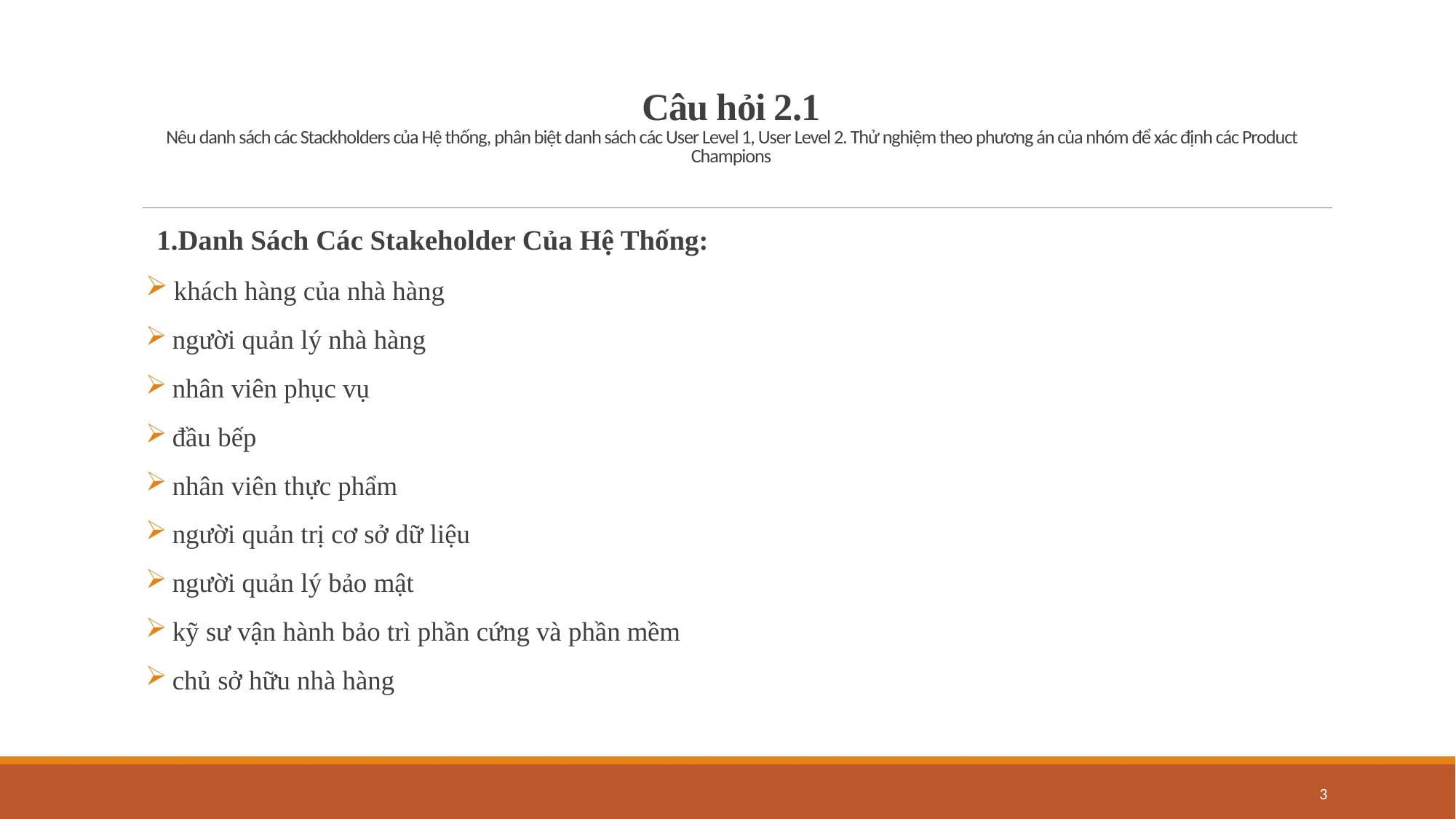

# Câu hỏi 2.1 Nêu danh sách các Stackholders của Hệ thống, phân biệt danh sách các User Level 1, User Level 2. Thử nghiệm theo phương án của nhóm để xác định các Product Champions
1.Danh Sách Các Stakeholder Của Hệ Thống:
 khách hàng của nhà hàng
 người quản lý nhà hàng
 nhân viên phục vụ
 đầu bếp
 nhân viên thực phẩm
 người quản trị cơ sở dữ liệu
 người quản lý bảo mật
 kỹ sư vận hành bảo trì phần cứng và phần mềm
 chủ sở hữu nhà hàng

3